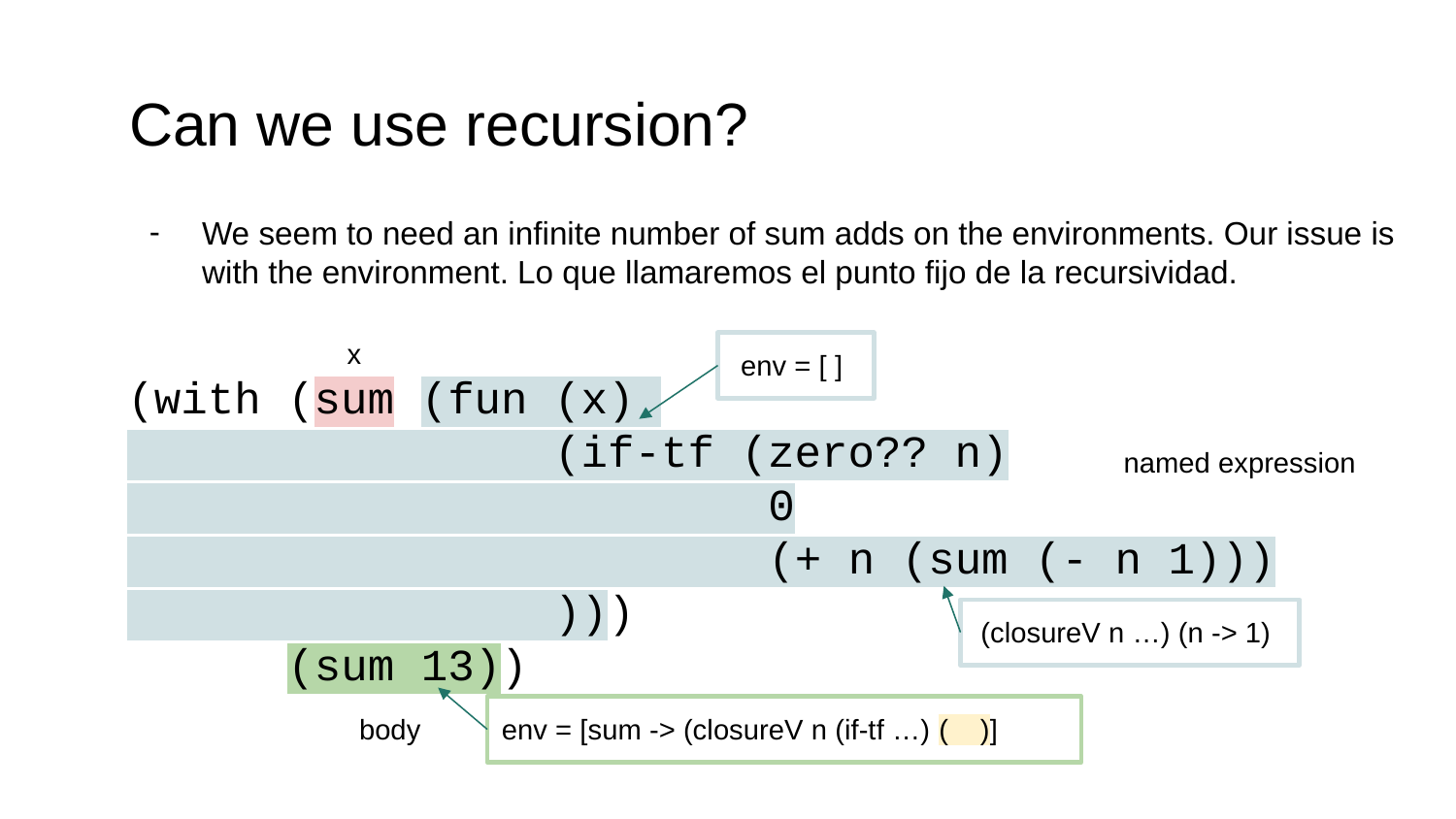

Can we use recursion?
We seem to need an infinite number of sum adds on the environments. Our issue is with the environment. Lo que llamaremos el punto fijo de la recursividad.

x
env = [ ]
(with (sum (fun (x)
                (if-tf (zero?? n)
                        0
                        (+ n (sum (- n 1)))
                )))
      (sum 13))
named expression
(closureV n …) (n -> 1)
env = [sum -> (closureV n (if-tf …) (    )]
body